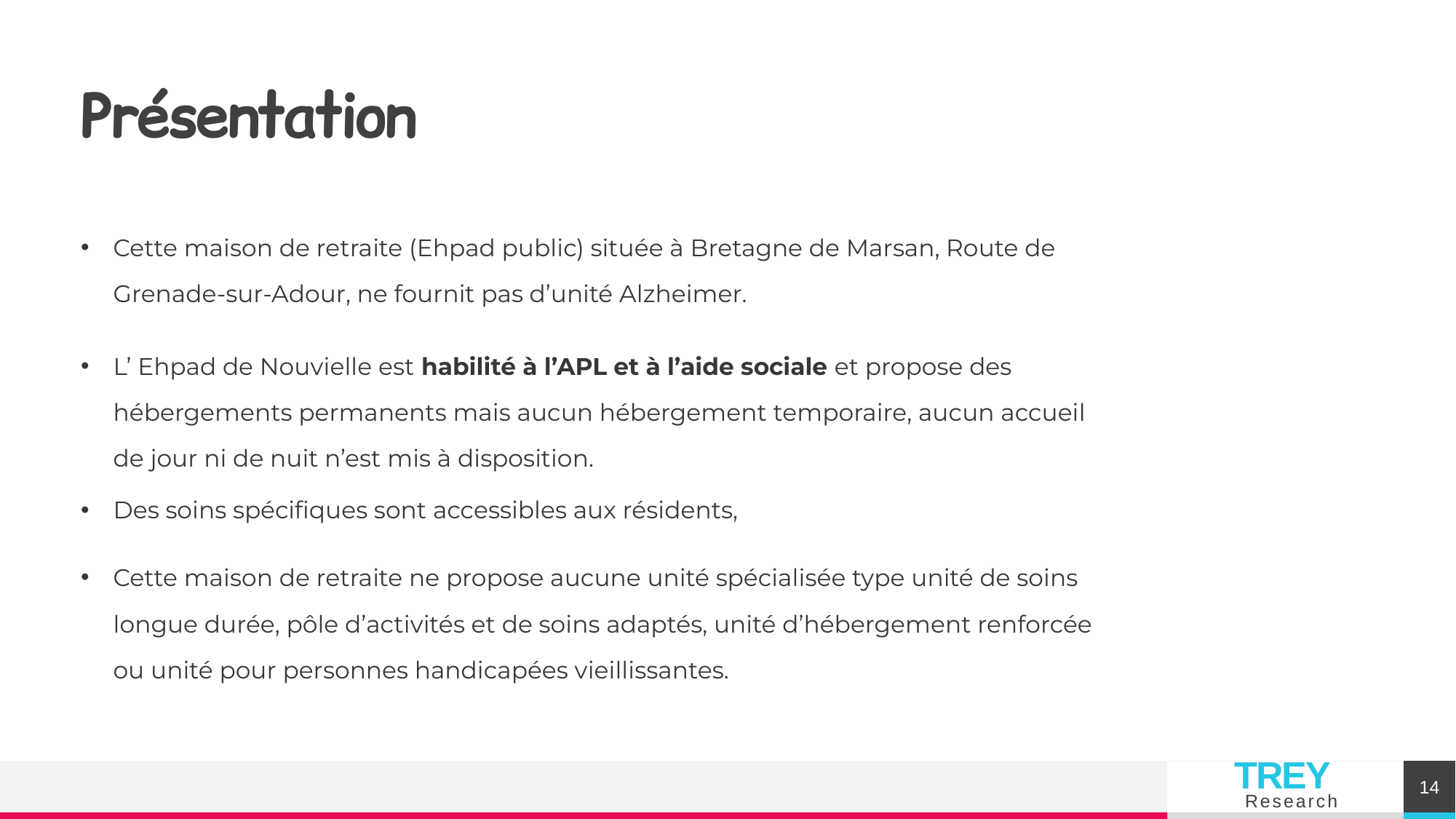

# Présentation

Cette maison de retraite (Ehpad public) située à Bretagne de Marsan, Route de Grenade-sur-Adour, ne fournit pas d’unité Alzheimer.
L’ Ehpad de Nouvielle est habilité à l’APL et à l’aide sociale et propose des hébergements permanents mais aucun hébergement temporaire, aucun accueil de jour ni de nuit n’est mis à disposition.
Des soins spécifiques sont accessibles aux résidents,
Cette maison de retraite ne propose aucune unité spécialisée type unité de soins longue durée, pôle d’activités et de soins adaptés, unité d’hébergement renforcée ou unité pour personnes handicapées vieillissantes.

14